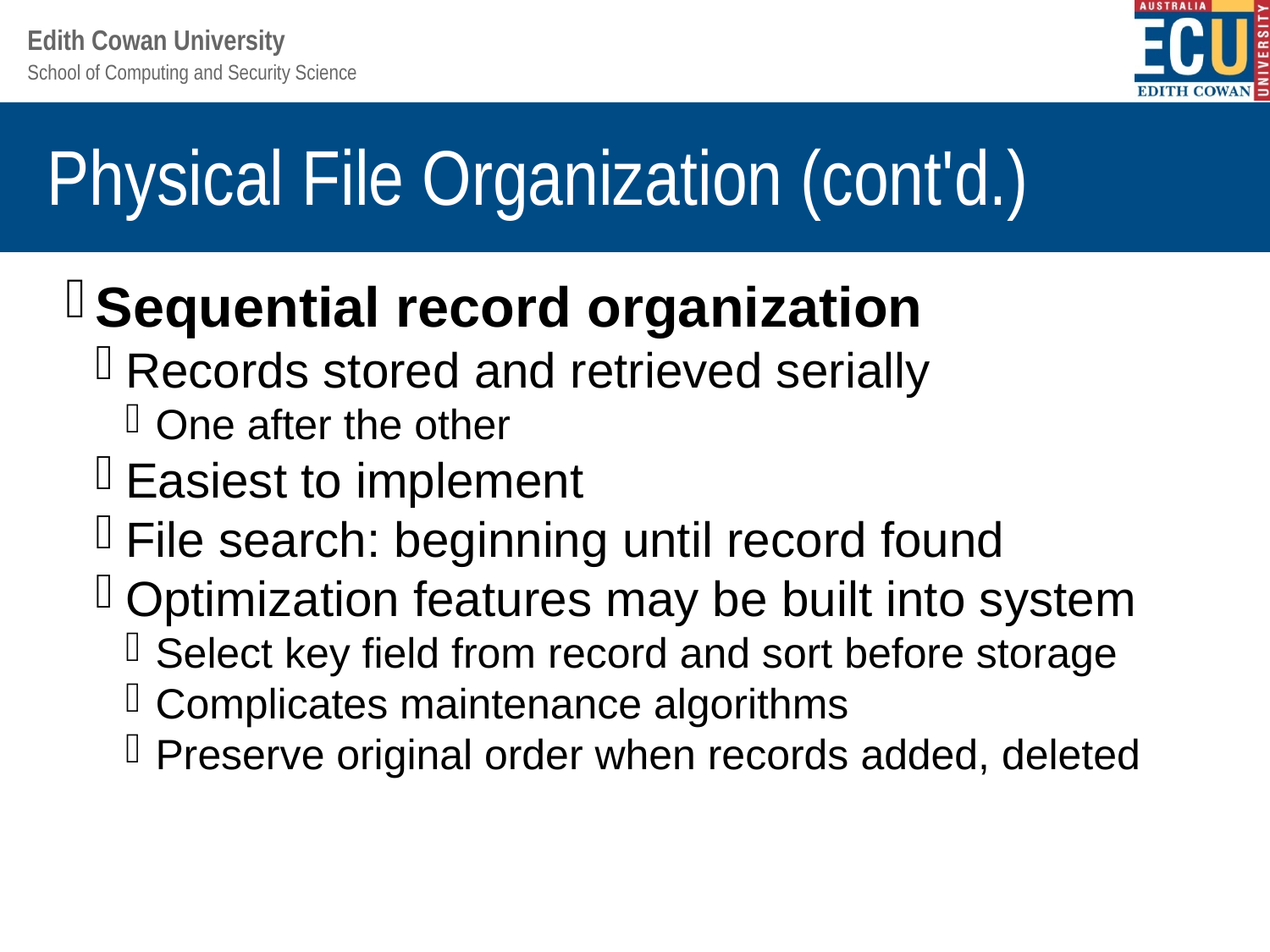

Physical File Organization (cont'd.)
Sequential record organization
Records stored and retrieved serially
One after the other
Easiest to implement
File search: beginning until record found
Optimization features may be built into system
Select key field from record and sort before storage
Complicates maintenance algorithms
Preserve original order when records added, deleted